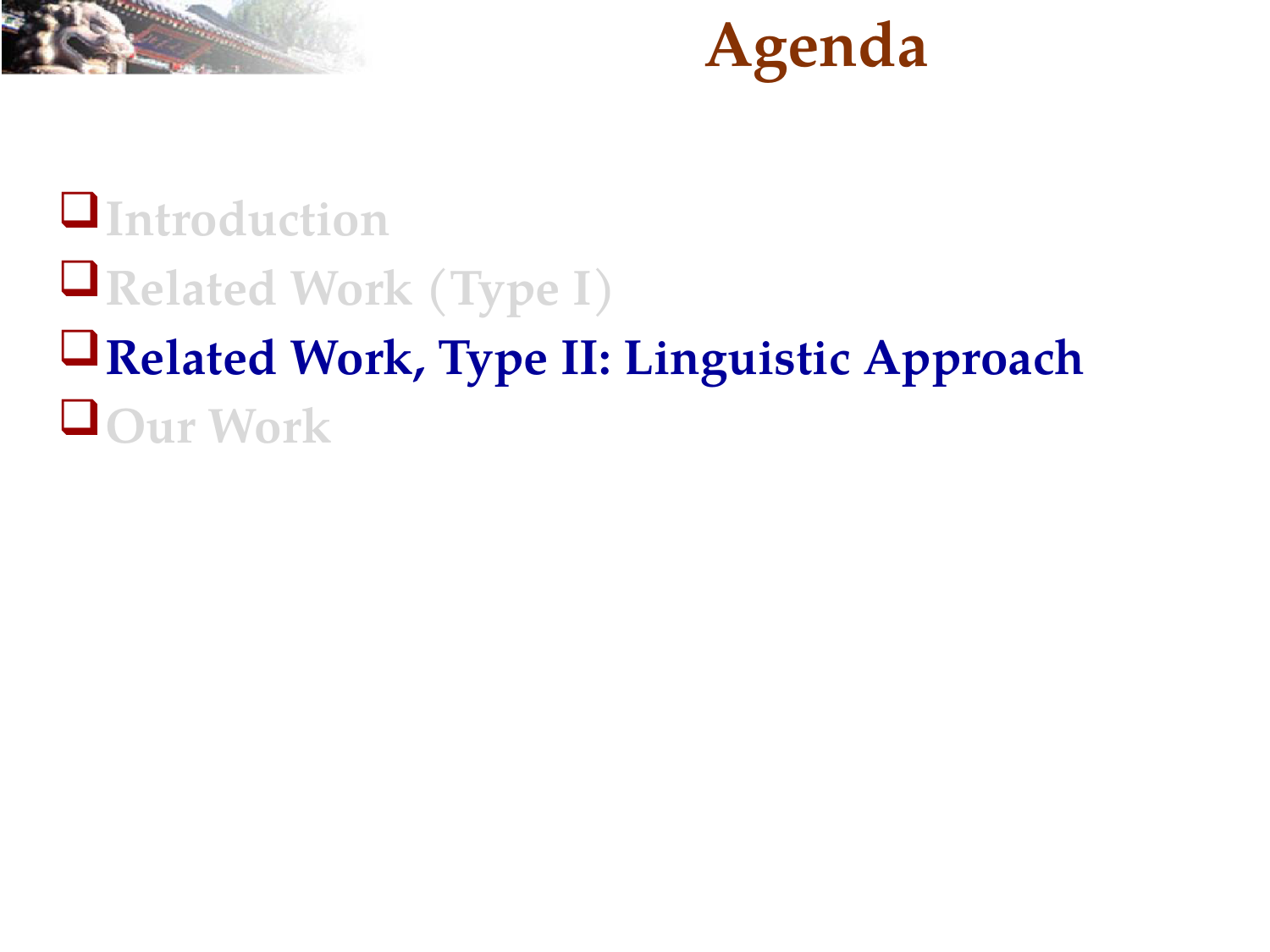

# Agenda

Introduction
Related Work (Type I)
Related Work, Type II: Linguistic Approach
Our Work